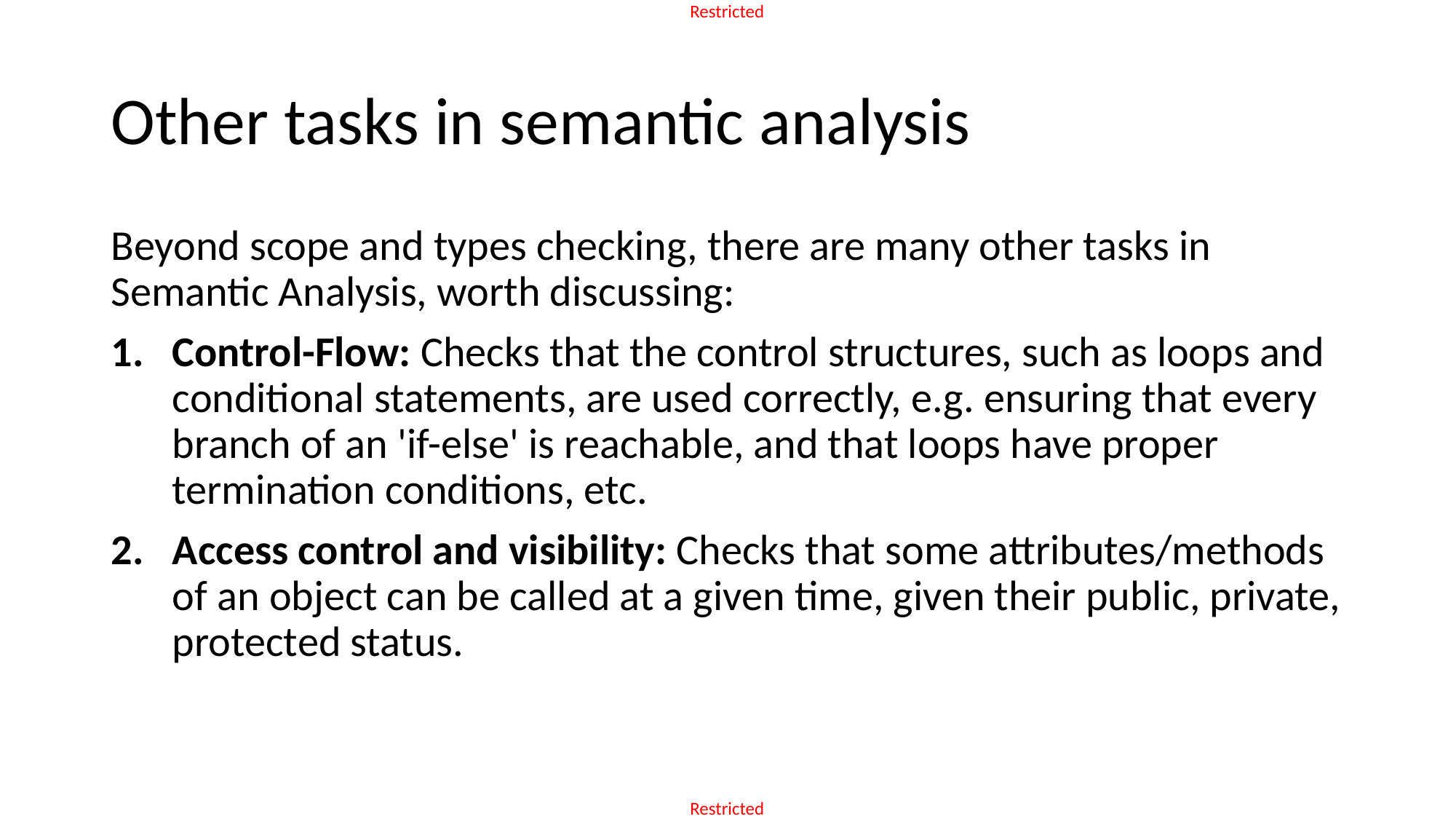

# Other tasks in semantic analysis
Beyond scope and types checking, there are many other tasks in Semantic Analysis, worth discussing:
Control-Flow: Checks that the control structures, such as loops and conditional statements, are used correctly, e.g. ensuring that every branch of an 'if-else' is reachable, and that loops have proper termination conditions, etc.
Access control and visibility: Checks that some attributes/methods of an object can be called at a given time, given their public, private, protected status.